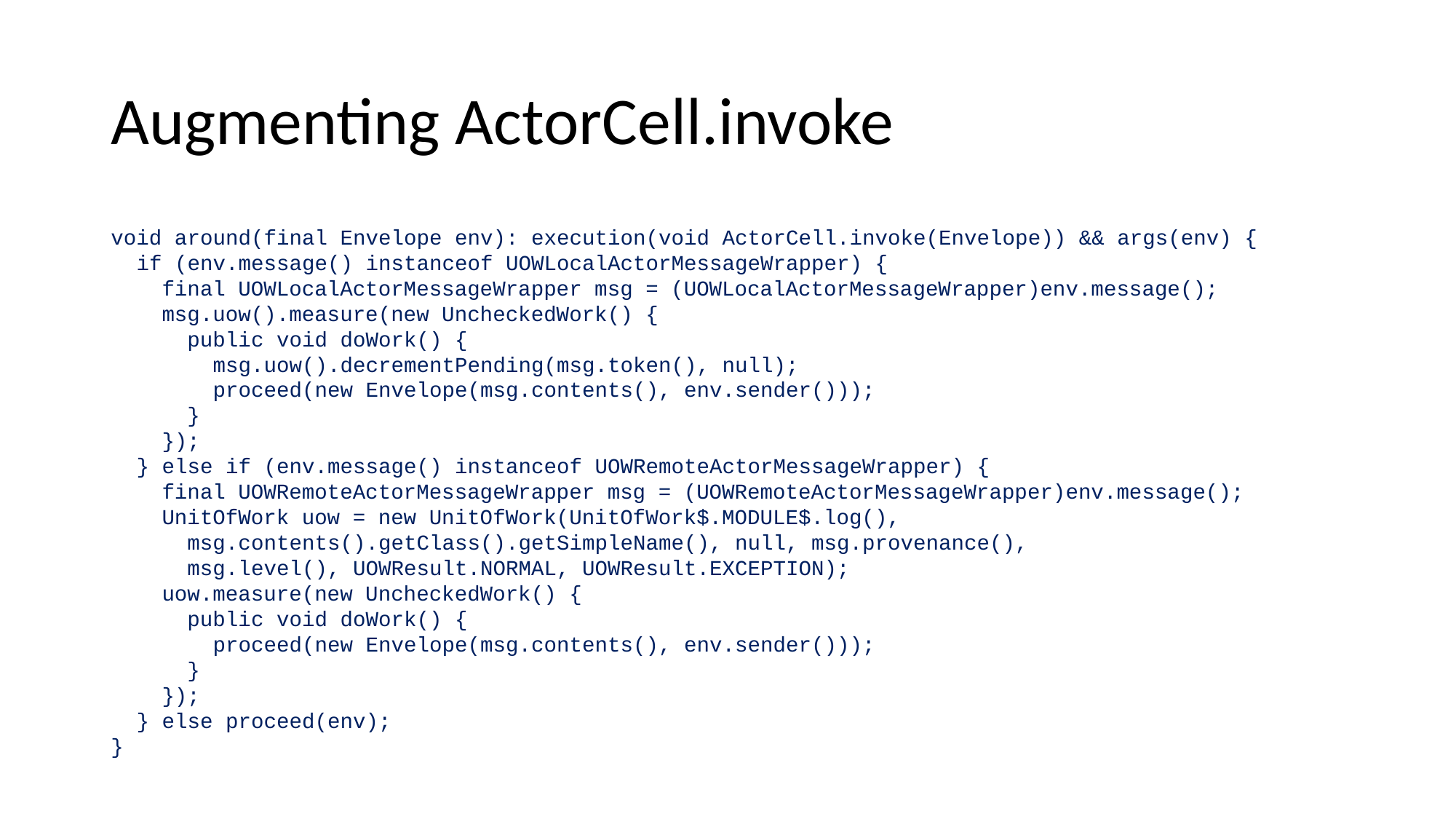

# Augmenting ActorCell.invoke
void around(final Envelope env): execution(void ActorCell.invoke(Envelope)) && args(env) {
  if (env.message() instanceof UOWLocalActorMessageWrapper) {
    final UOWLocalActorMessageWrapper msg = (UOWLocalActorMessageWrapper)env.message();
    msg.uow().measure(new UncheckedWork() {
      public void doWork() {
        msg.uow().decrementPending(msg.token(), null);
        proceed(new Envelope(msg.contents(), env.sender()));
      }
    });
  } else if (env.message() instanceof UOWRemoteActorMessageWrapper) {
    final UOWRemoteActorMessageWrapper msg = (UOWRemoteActorMessageWrapper)env.message();
    UnitOfWork uow = new UnitOfWork(UnitOfWork$.MODULE$.log(),
      msg.contents().getClass().getSimpleName(), null, msg.provenance(),
      msg.level(), UOWResult.NORMAL, UOWResult.EXCEPTION);
    uow.measure(new UncheckedWork() {
      public void doWork() {
        proceed(new Envelope(msg.contents(), env.sender()));
      }
    });
  } else proceed(env);
}